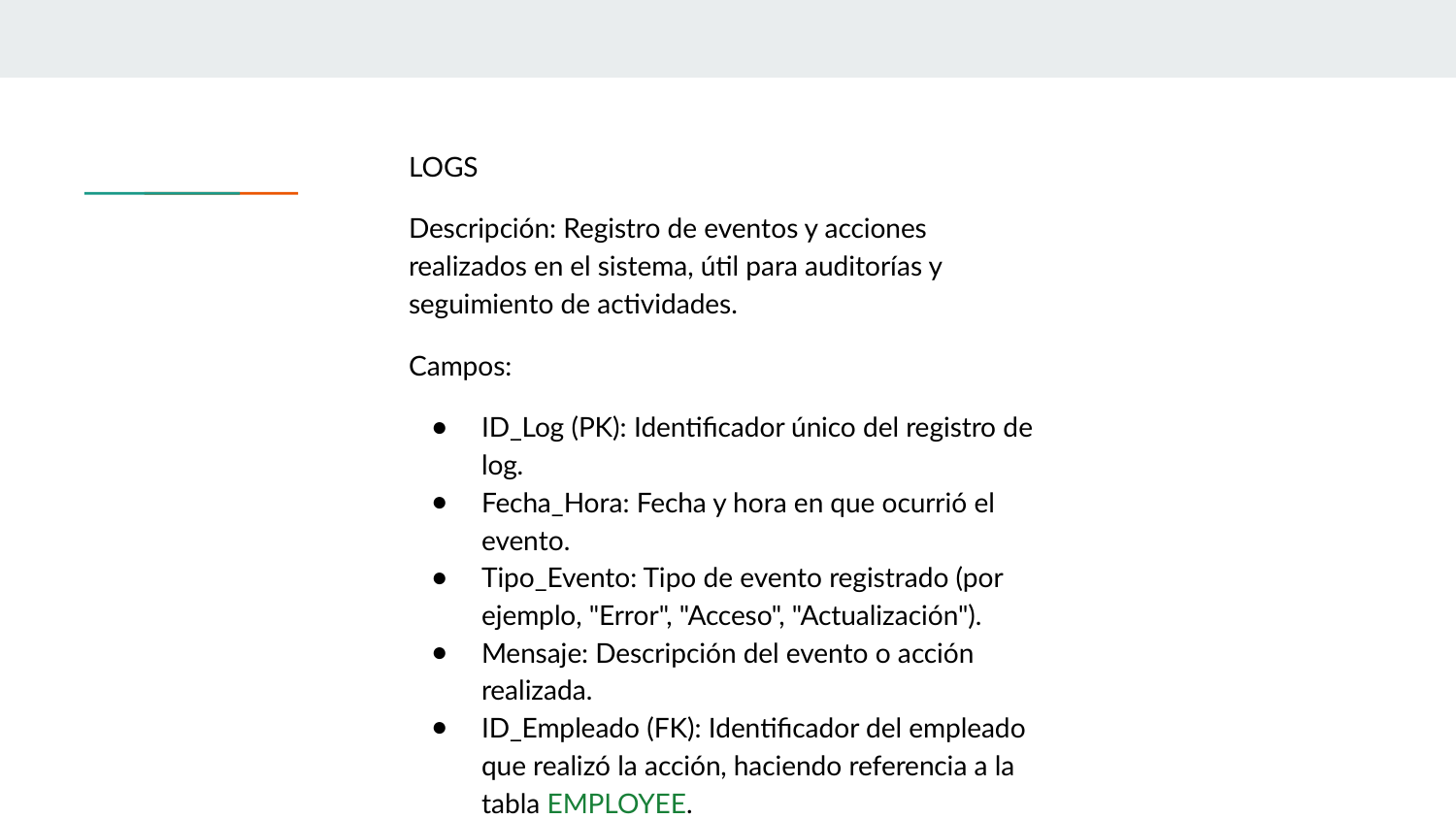

LOGS
Descripción: Registro de eventos y acciones realizados en el sistema, útil para auditorías y seguimiento de actividades.
Campos:
ID_Log (PK): Identificador único del registro de log.
Fecha_Hora: Fecha y hora en que ocurrió el evento.
Tipo_Evento: Tipo de evento registrado (por ejemplo, "Error", "Acceso", "Actualización").
Mensaje: Descripción del evento o acción realizada.
ID_Empleado (FK): Identificador del empleado que realizó la acción, haciendo referencia a la tabla EMPLOYEE.